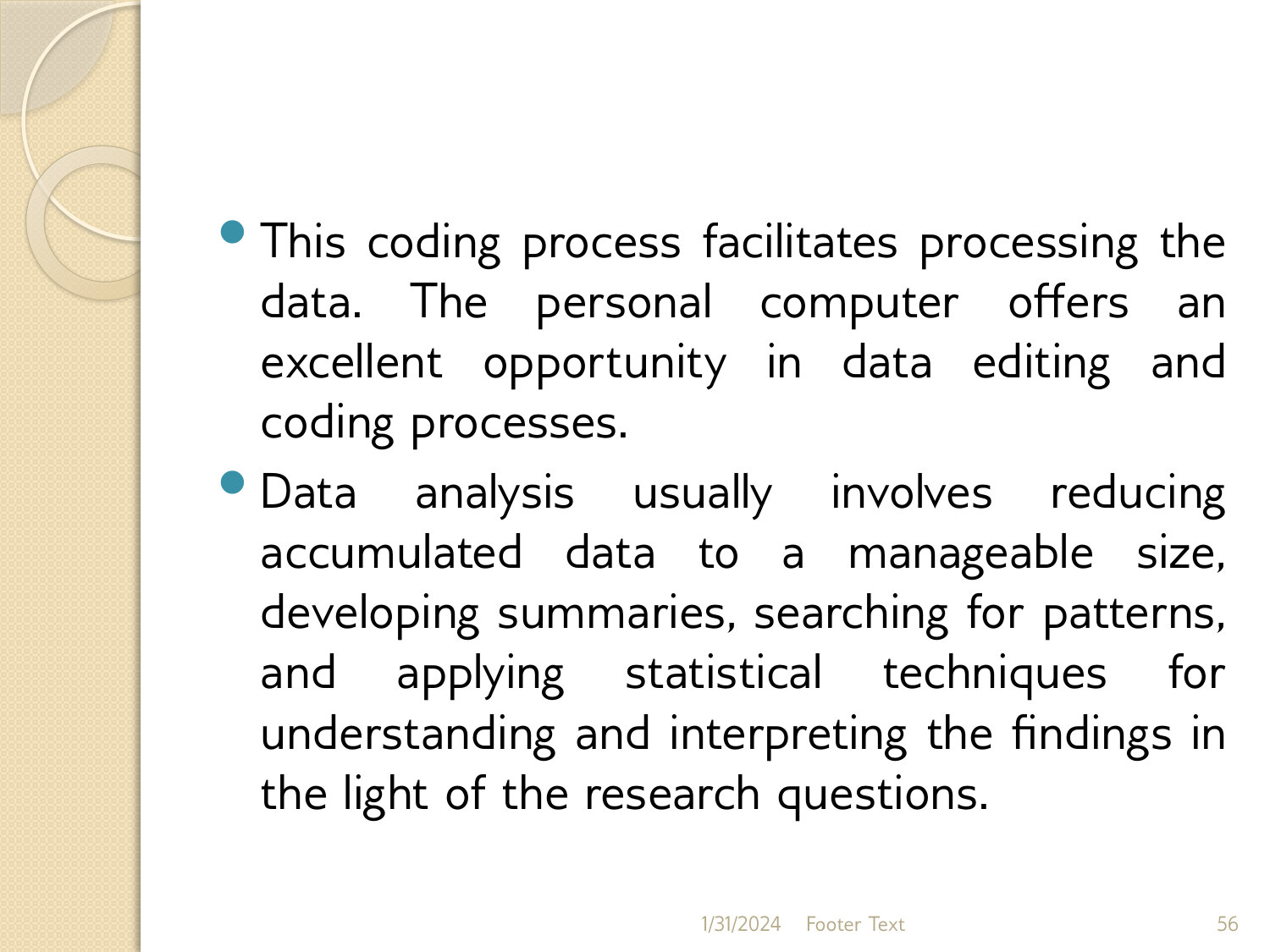

#
This coding process facilitates processing the data. The personal computer offers an excellent opportunity in data editing and coding processes.
Data analysis usually involves reducing accumulated data to a manageable size, developing summaries, searching for patterns, and applying statistical techniques for understanding and interpreting the findings in the light of the research questions.
1/31/2024
Footer Text
56